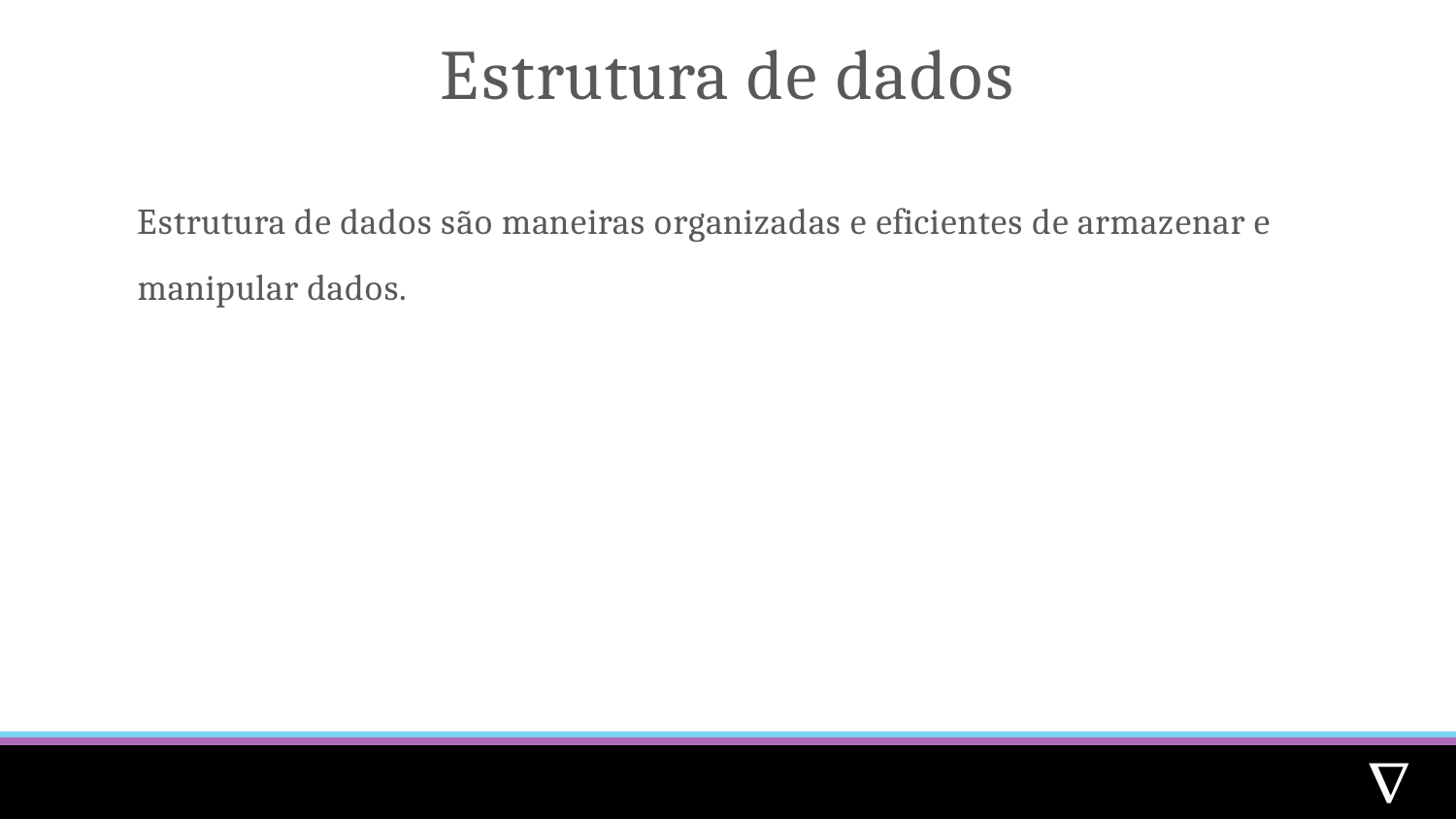

# Estrutura de dados

Estrutura de dados são maneiras organizadas e eficientes de armazenar e manipular dados.